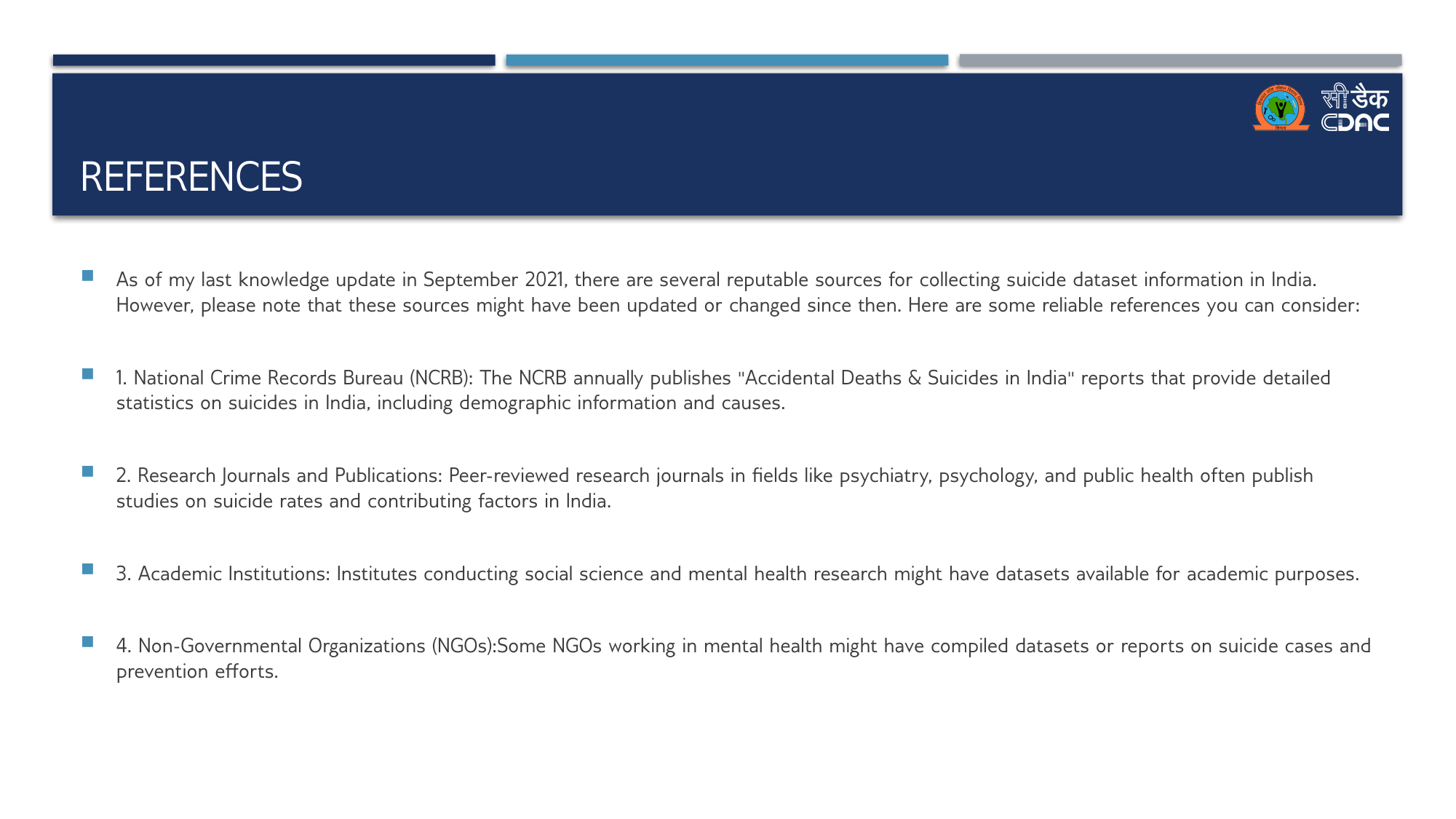

# References
As of my last knowledge update in September 2021, there are several reputable sources for collecting suicide dataset information in India. However, please note that these sources might have been updated or changed since then. Here are some reliable references you can consider:

1. National Crime Records Bureau (NCRB): The NCRB annually publishes "Accidental Deaths & Suicides in India" reports that provide detailed statistics on suicides in India, including demographic information and causes.

2. Research Journals and Publications: Peer-reviewed research journals in fields like psychiatry, psychology, and public health often publish studies on suicide rates and contributing factors in India.

3. Academic Institutions: Institutes conducting social science and mental health research might have datasets available for academic purposes.

4. Non-Governmental Organizations (NGOs):Some NGOs working in mental health might have compiled datasets or reports on suicide cases and prevention efforts.